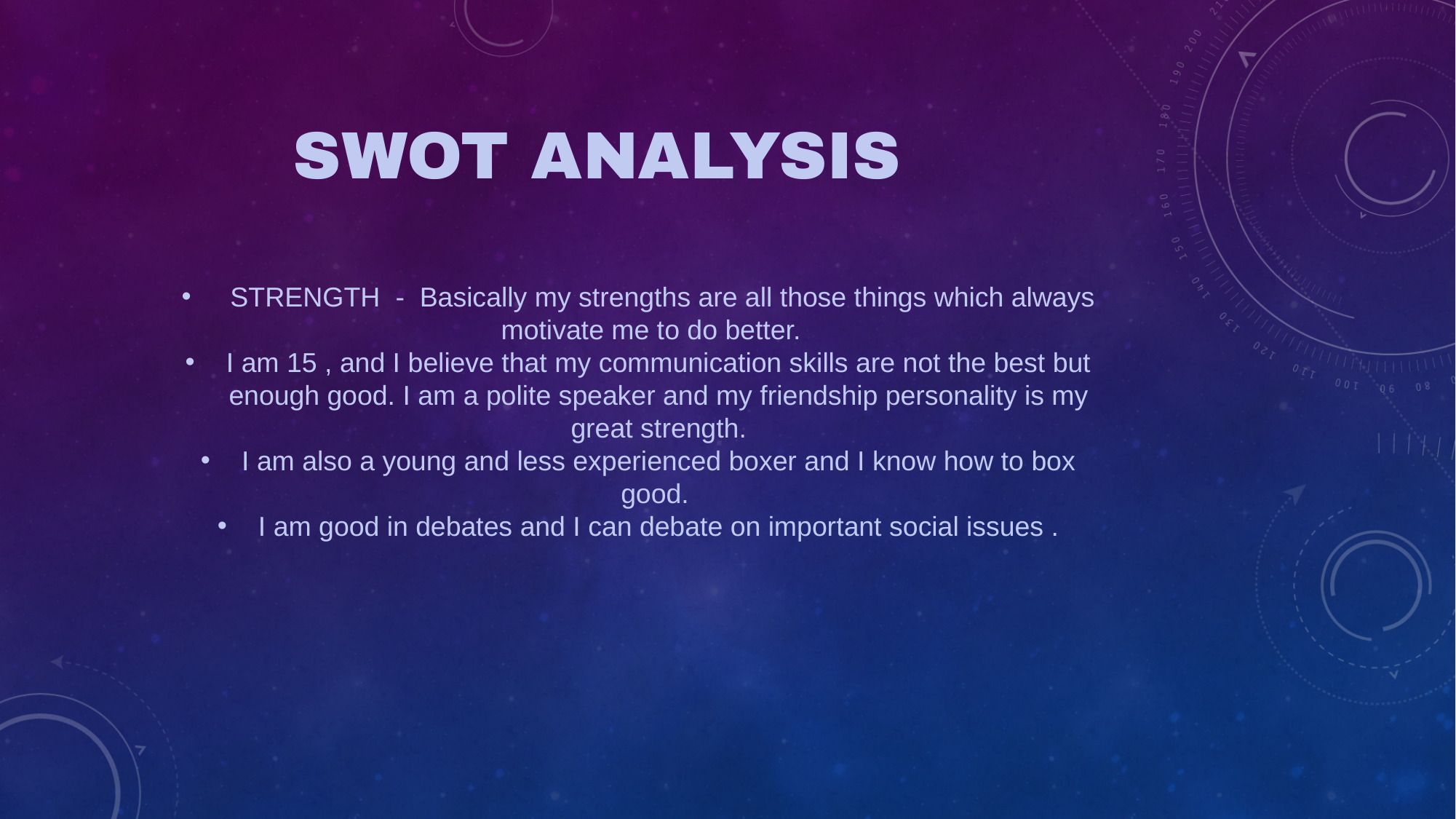

-
# Swot analysis

 STRENGTH  -  Basically my strengths are all those things which always motivate me to do better.
I am 15 , and I believe that my communication skills are not the best but enough good. I am a polite speaker and my friendship personality is my great strength.
I am also a young and less experienced boxer and I know how to box good.
I am good in debates and I can debate on important social issues .